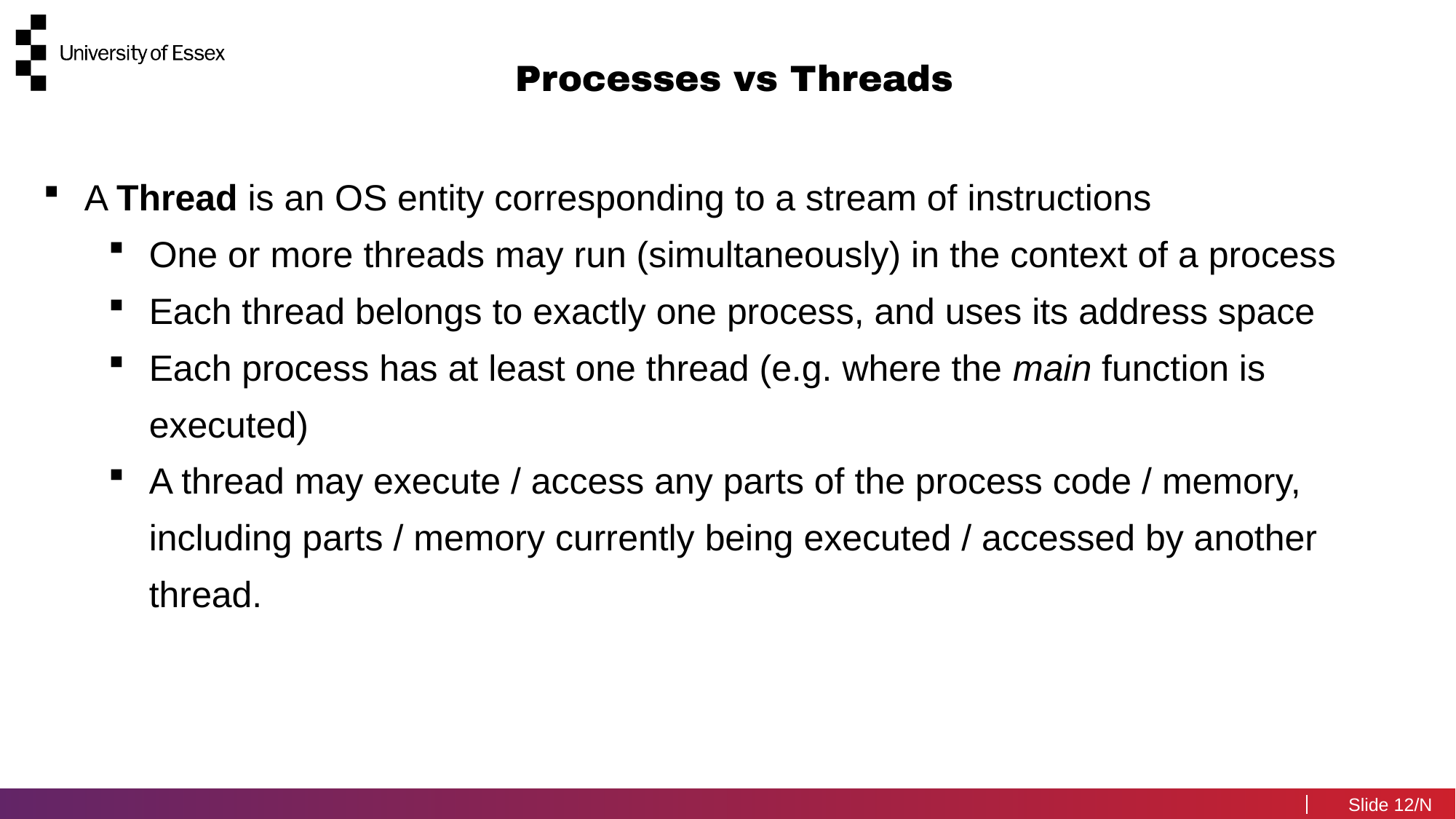

Processes vs Threads

A Thread is an OS entity corresponding to a stream of instructions
One or more threads may run (simultaneously) in the context of a process
Each thread belongs to exactly one process, and uses its address space
Each process has at least one thread (e.g. where the main function is executed)
A thread may execute / access any parts of the process code / memory, including parts / memory currently being executed / accessed by another thread.
12/N